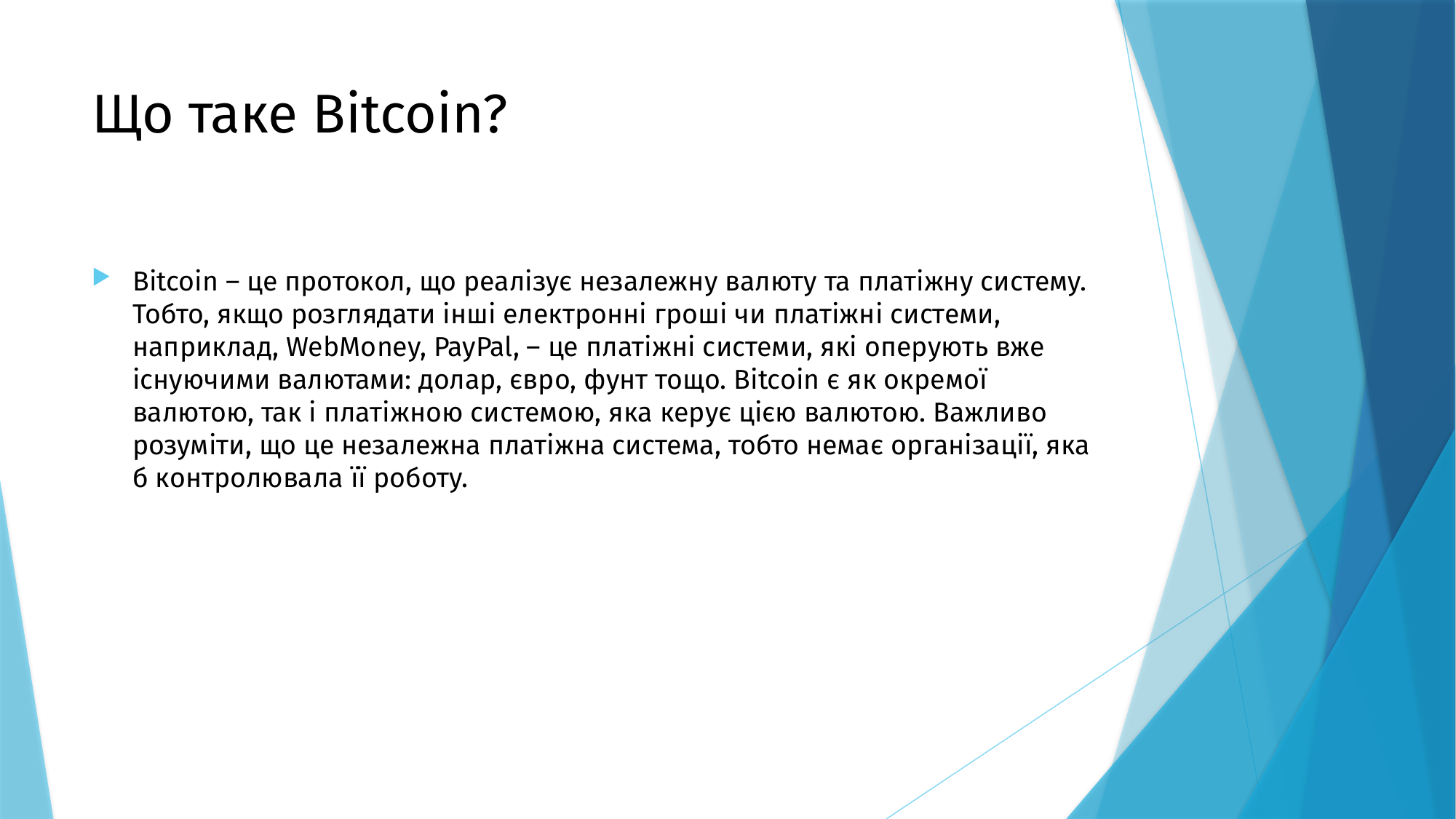

# Що таке Bitcoin?
Bitcoin – це протокол, що реалізує незалежну валюту та платіжну систему. Тобто, якщо розглядати інші електронні гроші чи платіжні системи, наприклад, WebMoney, PayPal, – це платіжні системи, які оперують вже існуючими валютами: долар, євро, фунт тощо. Bitcoin є як окремої валютою, так і платіжною системою, яка керує цією валютою. Важливо розуміти, що це незалежна платіжна система, тобто немає організації, яка б контролювала її роботу.